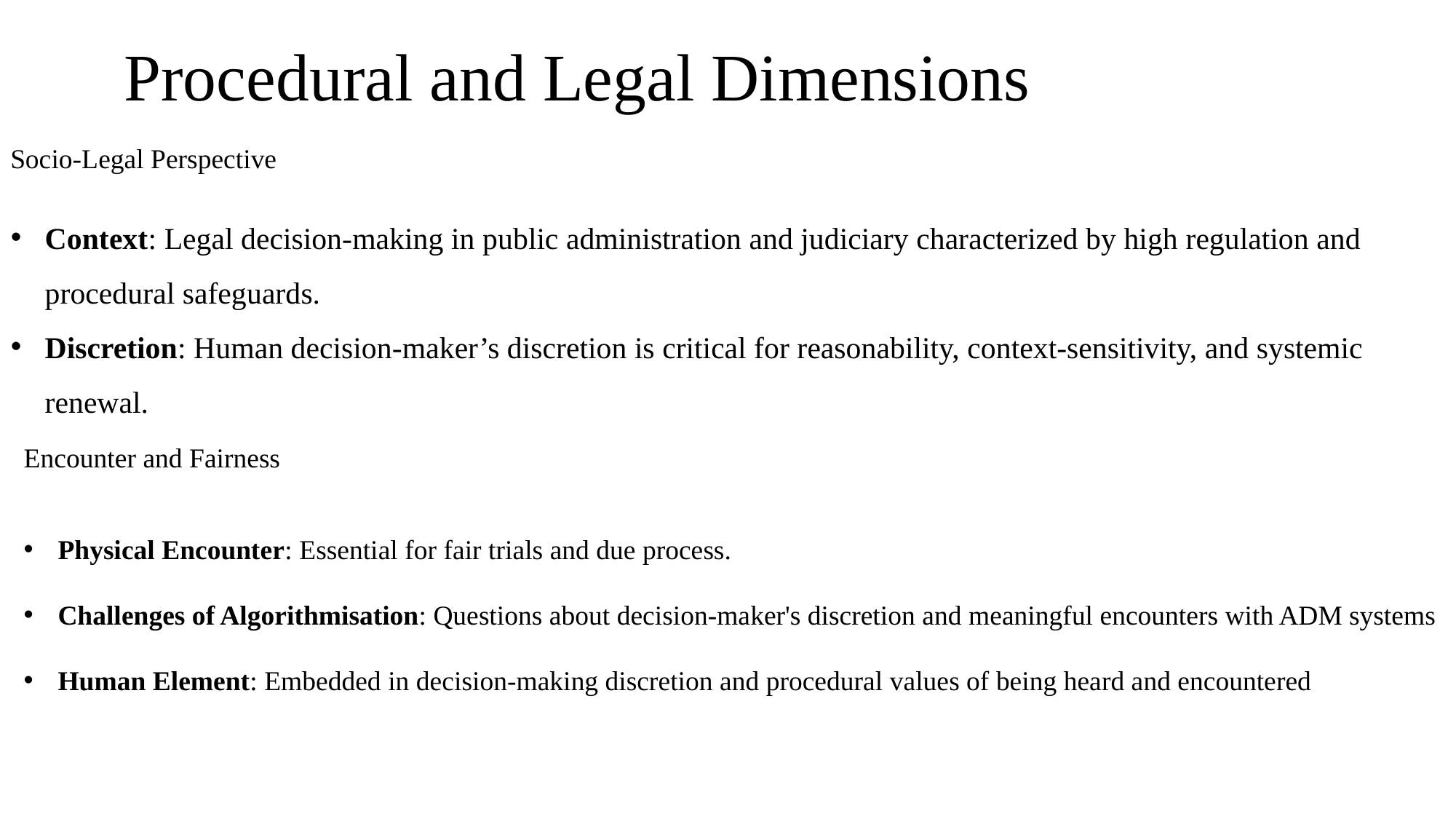

# Procedural and Legal Dimensions
Socio-Legal Perspective
Context: Legal decision-making in public administration and judiciary characterized by high regulation and procedural safeguards.
Discretion: Human decision-maker’s discretion is critical for reasonability, context-sensitivity, and systemic renewal.
Encounter and Fairness
Physical Encounter: Essential for fair trials and due process.
Challenges of Algorithmisation: Questions about decision-maker's discretion and meaningful encounters with ADM systems
Human Element: Embedded in decision-making discretion and procedural values of being heard and encountered